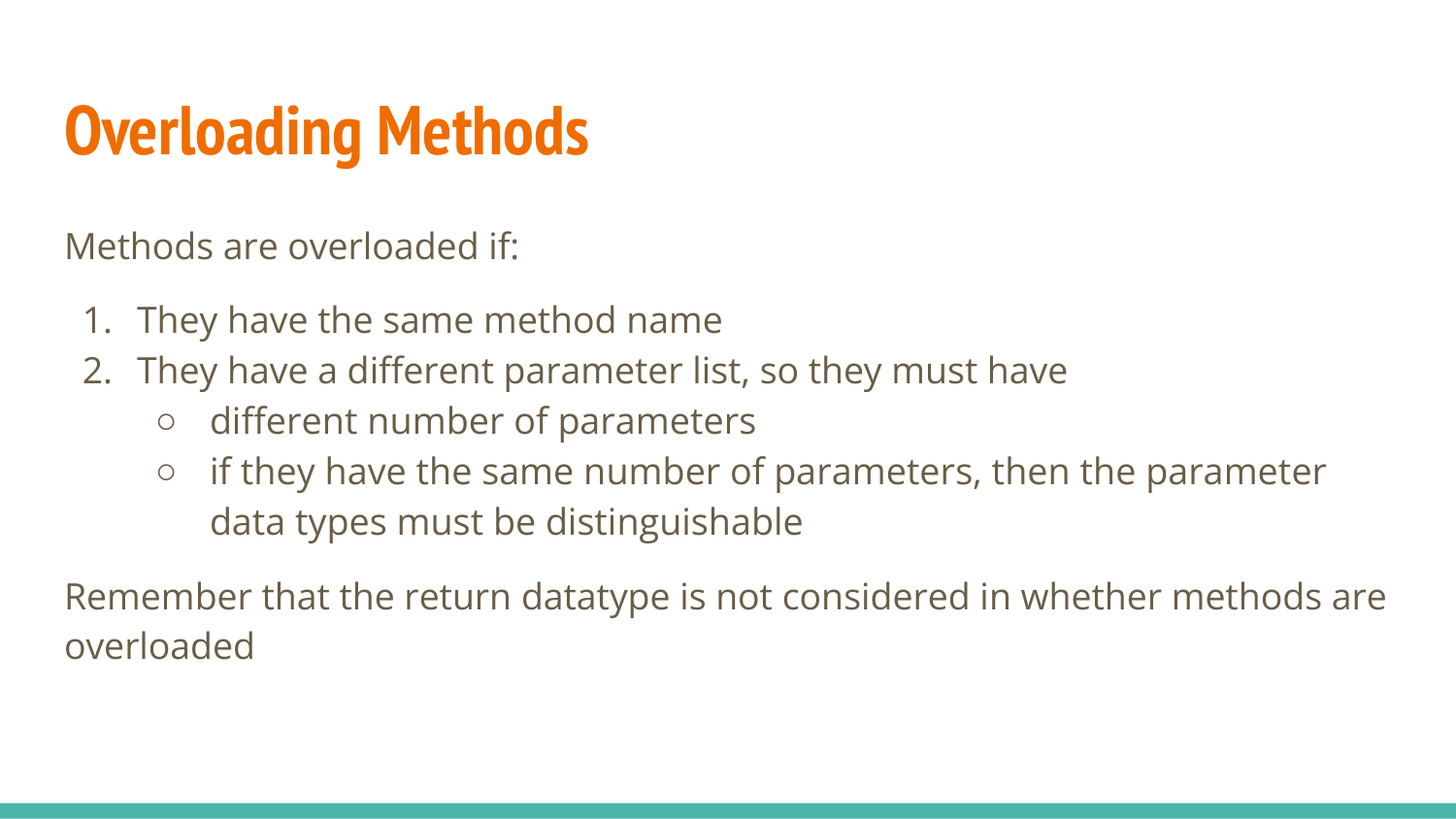

# Overloading Methods
Methods are overloaded if:
They have the same method name
They have a different parameter list, so they must have
different number of parameters
if they have the same number of parameters, then the parameter data types must be distinguishable
Remember that the return datatype is not considered in whether methods are overloaded